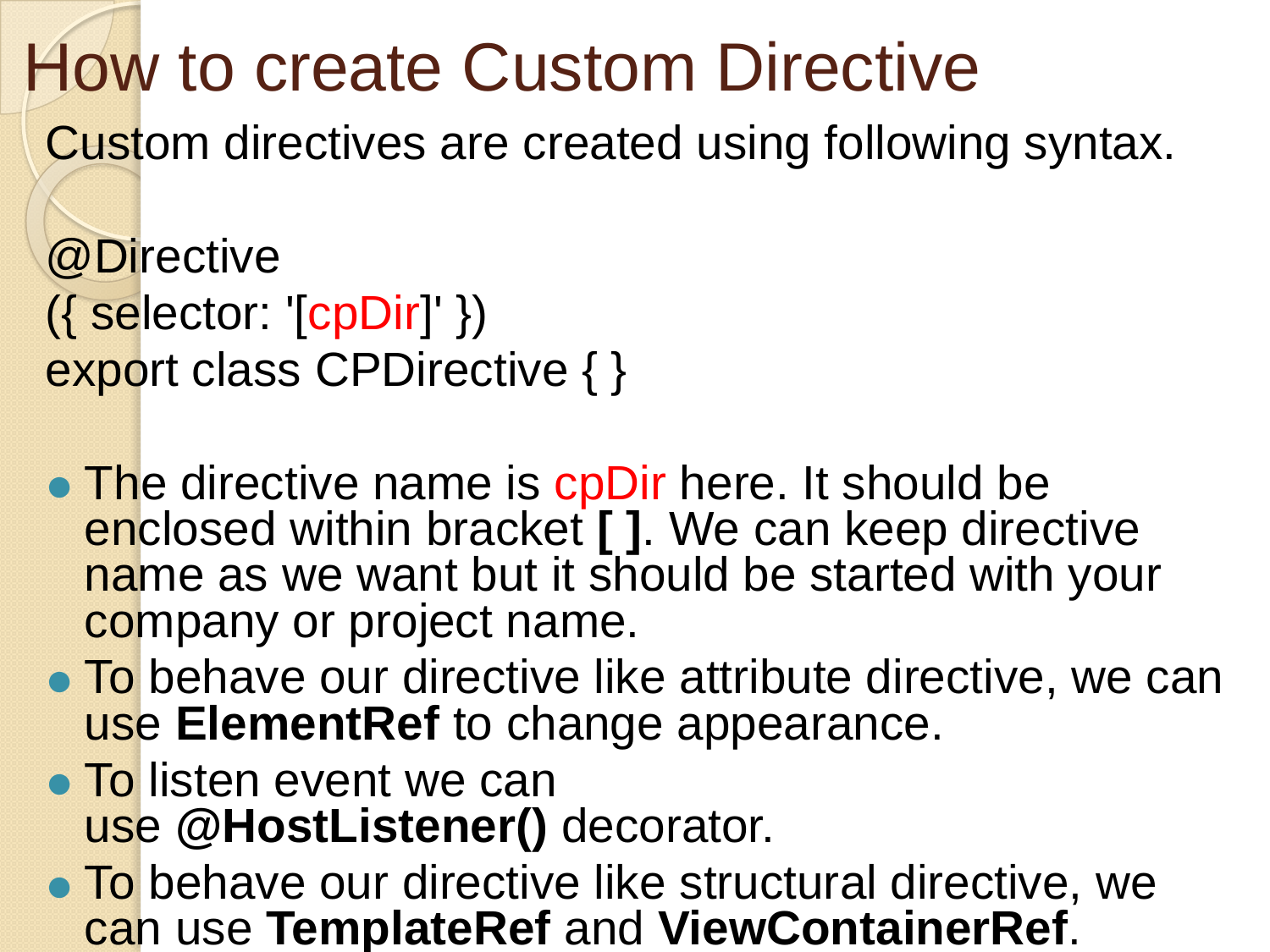

# How to create Custom Directive
Custom directives are created using following syntax.

@Directive
({ selector: '[cpDir]' })
export class CPDirective { }

The directive name is cpDir here. It should be enclosed within bracket [ ]. We can keep directive name as we want but it should be started with your company or project name.
To behave our directive like attribute directive, we can use ElementRef to change appearance.
To listen event we can use @HostListener() decorator.
To behave our directive like structural directive, we can use TemplateRef and ViewContainerRef.